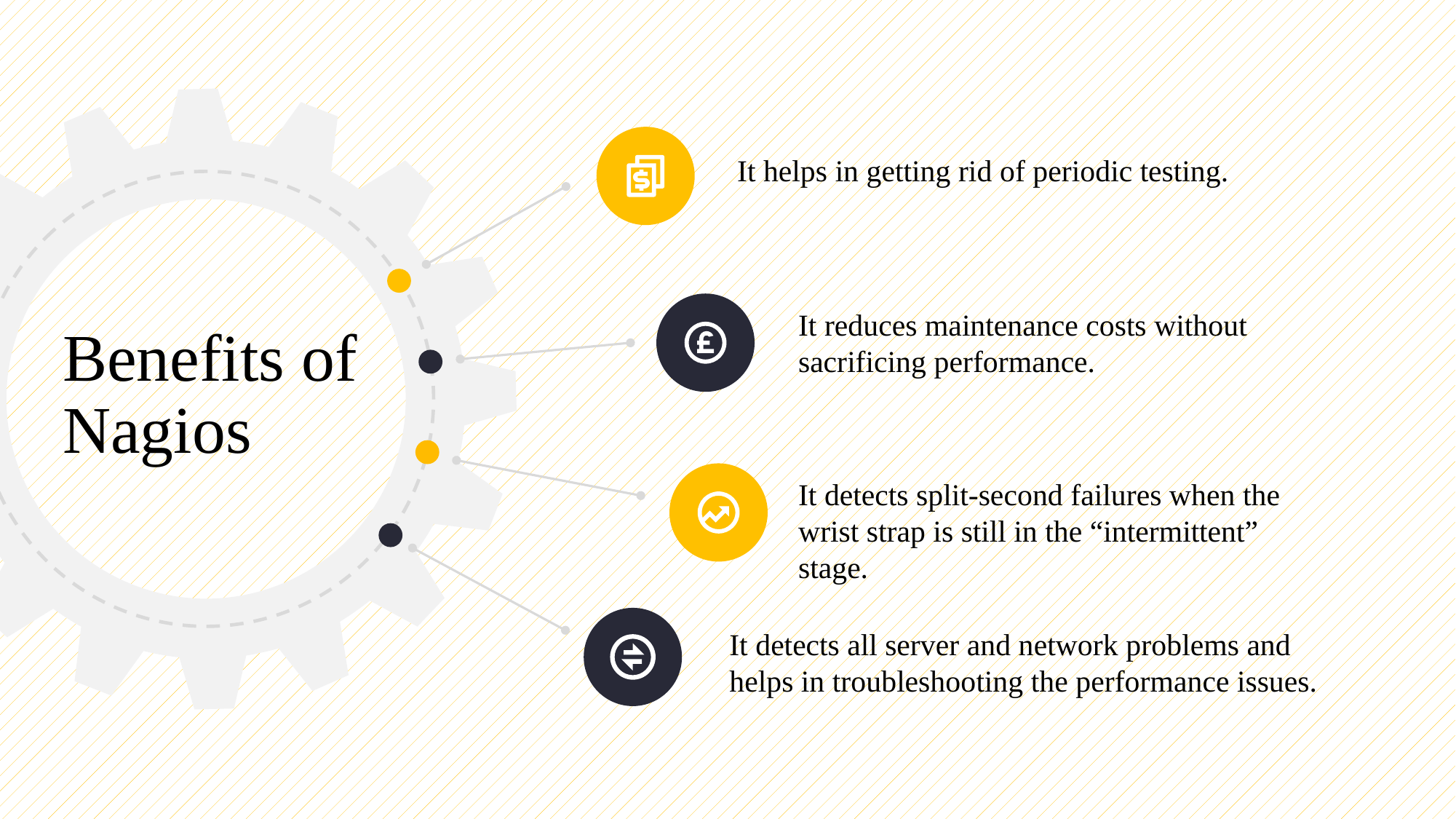

It helps in getting rid of periodic testing.

It reduces maintenance costs without sacrificing performance.
Benefits of Nagios

It detects split-second failures when the wrist strap is still in the “intermittent” stage.

It detects all server and network problems and helps in troubleshooting the performance issues.